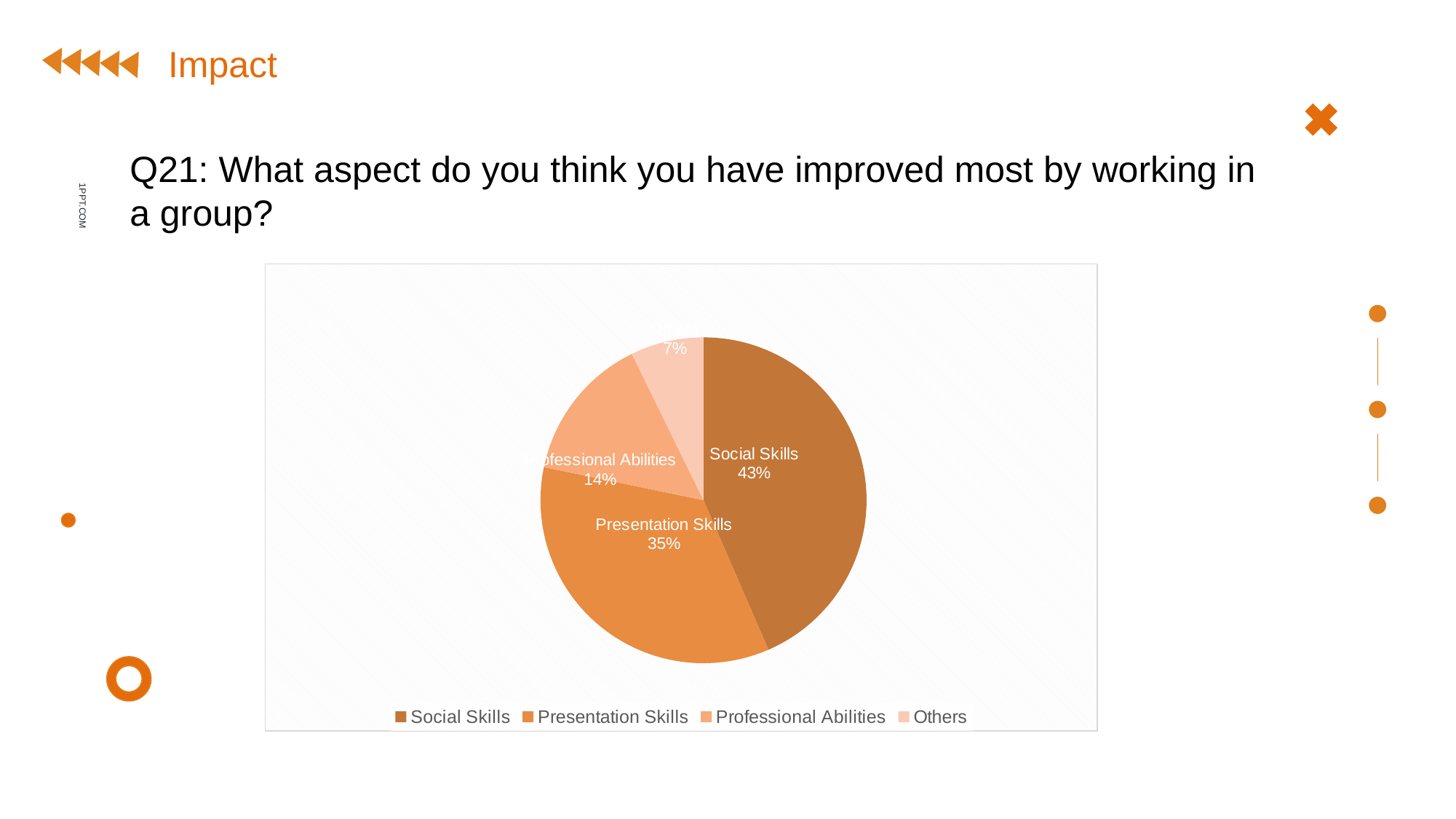

Impact

Q21: What aspect do you think you have improved most by working in a group?
1PPT.COM

### Chart

| Category |  |
|---|---|
| Social Skills | 60.0 |
| Presentation Skills | 48.0 |
| Professional Abilities | 20.0 |
| Others | 10.0 |